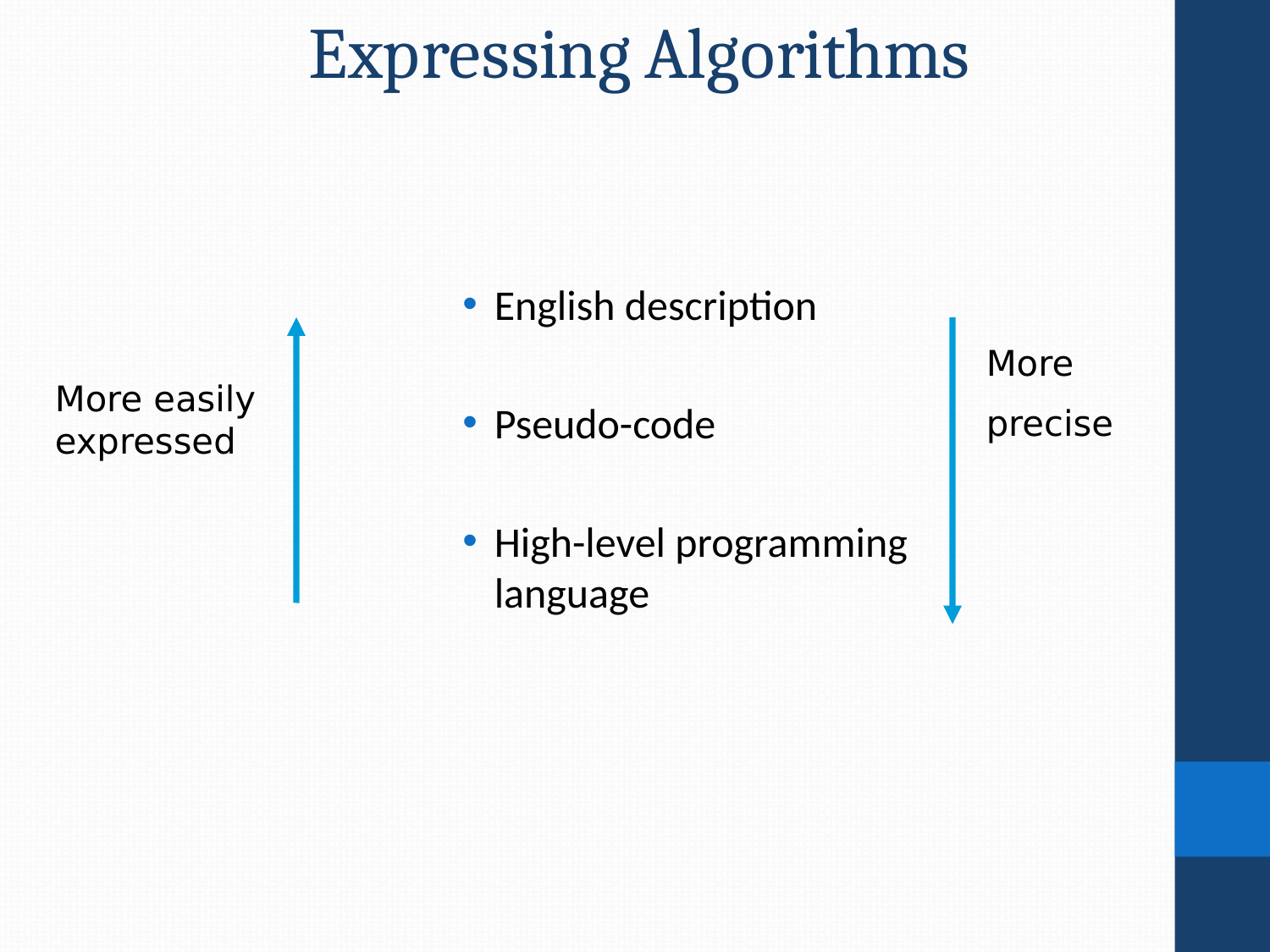

# Expressing Algorithms
English description

Pseudo-code

High-level programming language

More
precise

More easily expressed